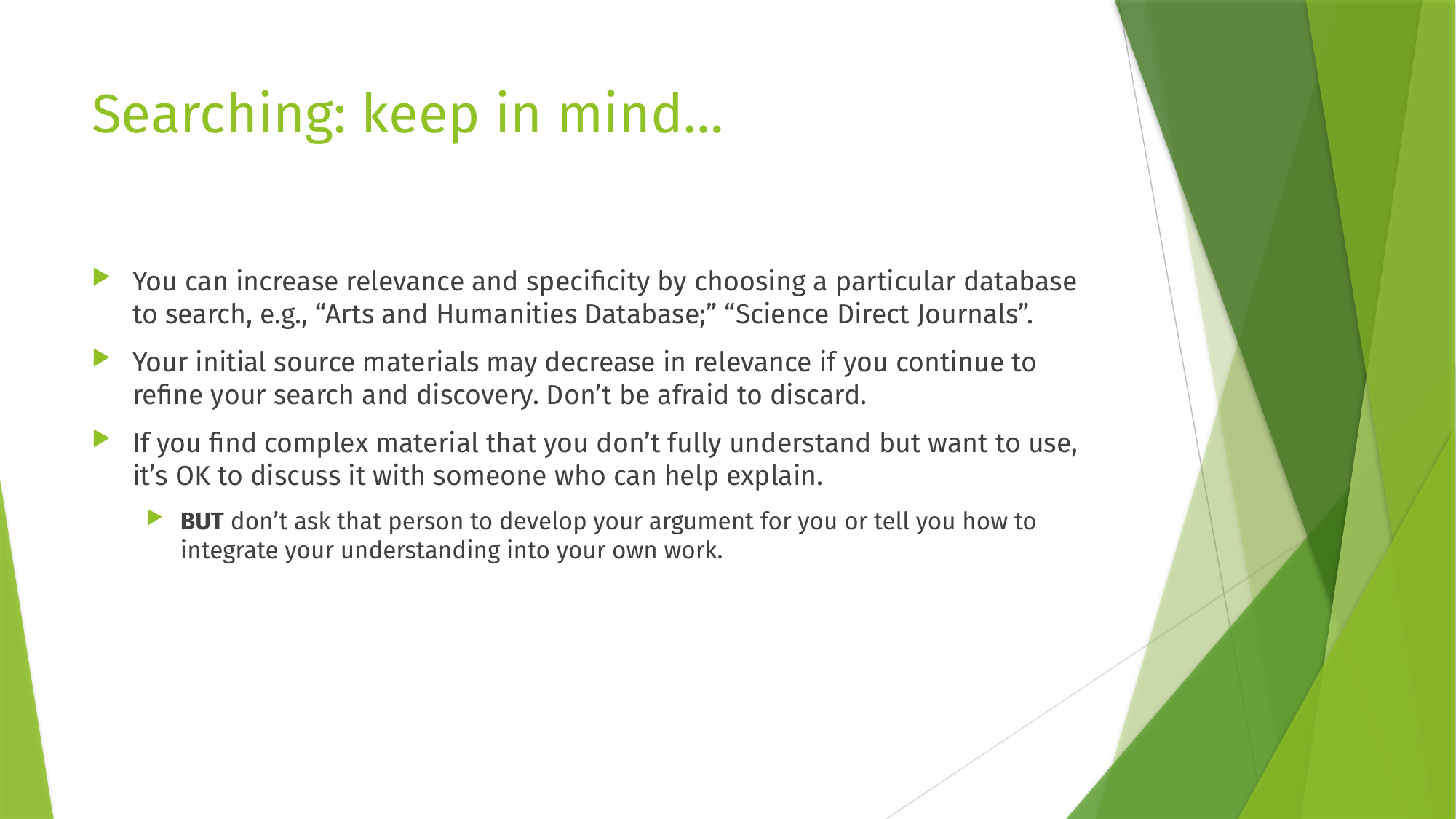

# Searching: keep in mind…
You can increase relevance and specificity by choosing a particular database to search, e.g., “Arts and Humanities Database;” “Science Direct Journals”.
Your initial source materials may decrease in relevance if you continue to refine your search and discovery. Don’t be afraid to discard.
If you find complex material that you don’t fully understand but want to use, it’s OK to discuss it with someone who can help explain.
BUT don’t ask that person to develop your argument for you or tell you how to integrate your understanding into your own work.